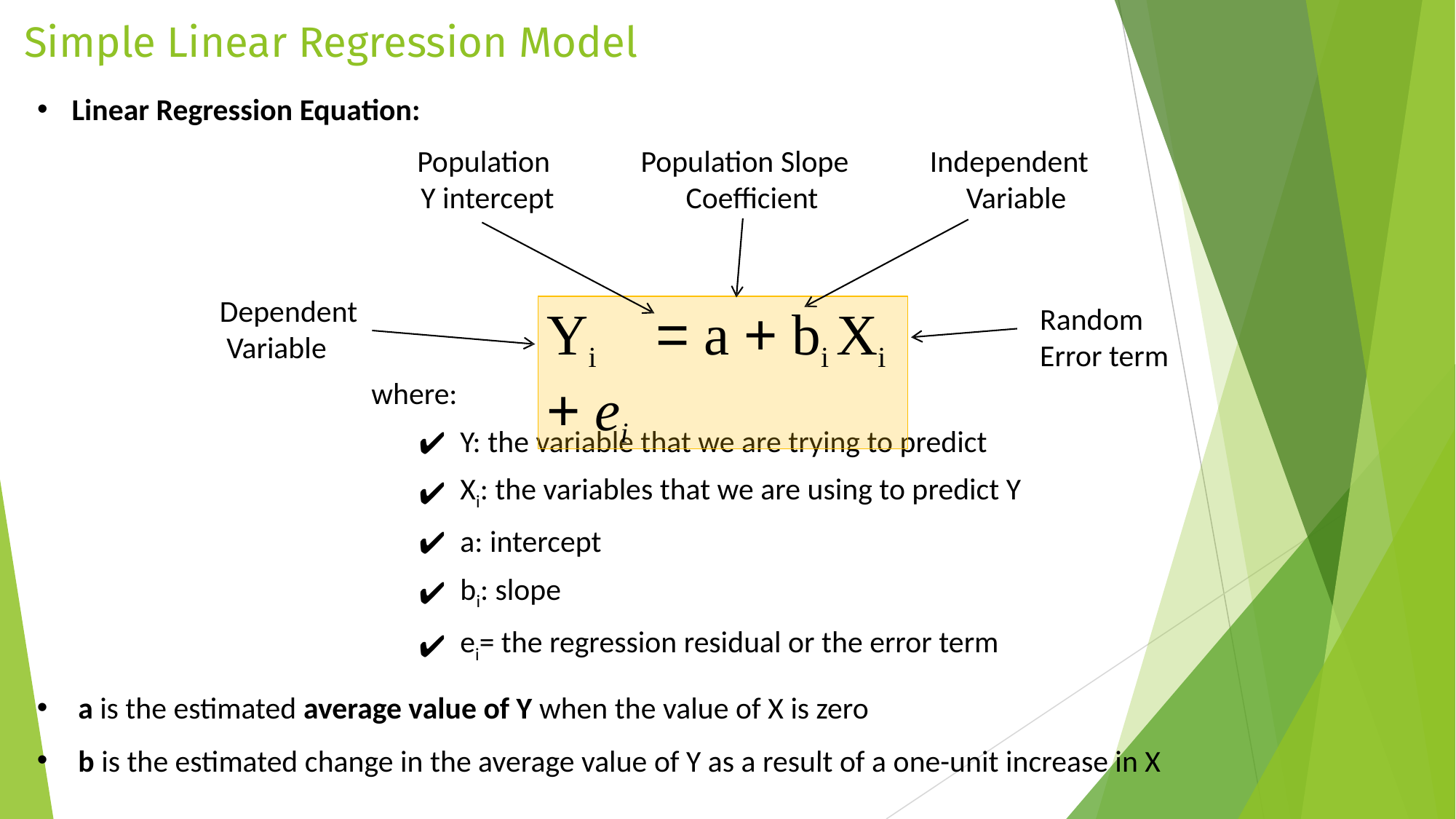

# Simple Linear Regression Model
Linear Regression Equation:
Population  Y intercept
Population Slope  Coefficient
Independent  Variable

Dependent  Variable
Yi	= a + bi Xi + ei
Random
Error term

where:
Y: the variable that we are trying to predict
Xi: the variables that we are using to predict Y
a: intercept
bi: slope
ei= the regression residual or the error term
a is the estimated average value of Y when the value of X is zero
b is the estimated change in the average value of Y as a result of a one-unit increase in X